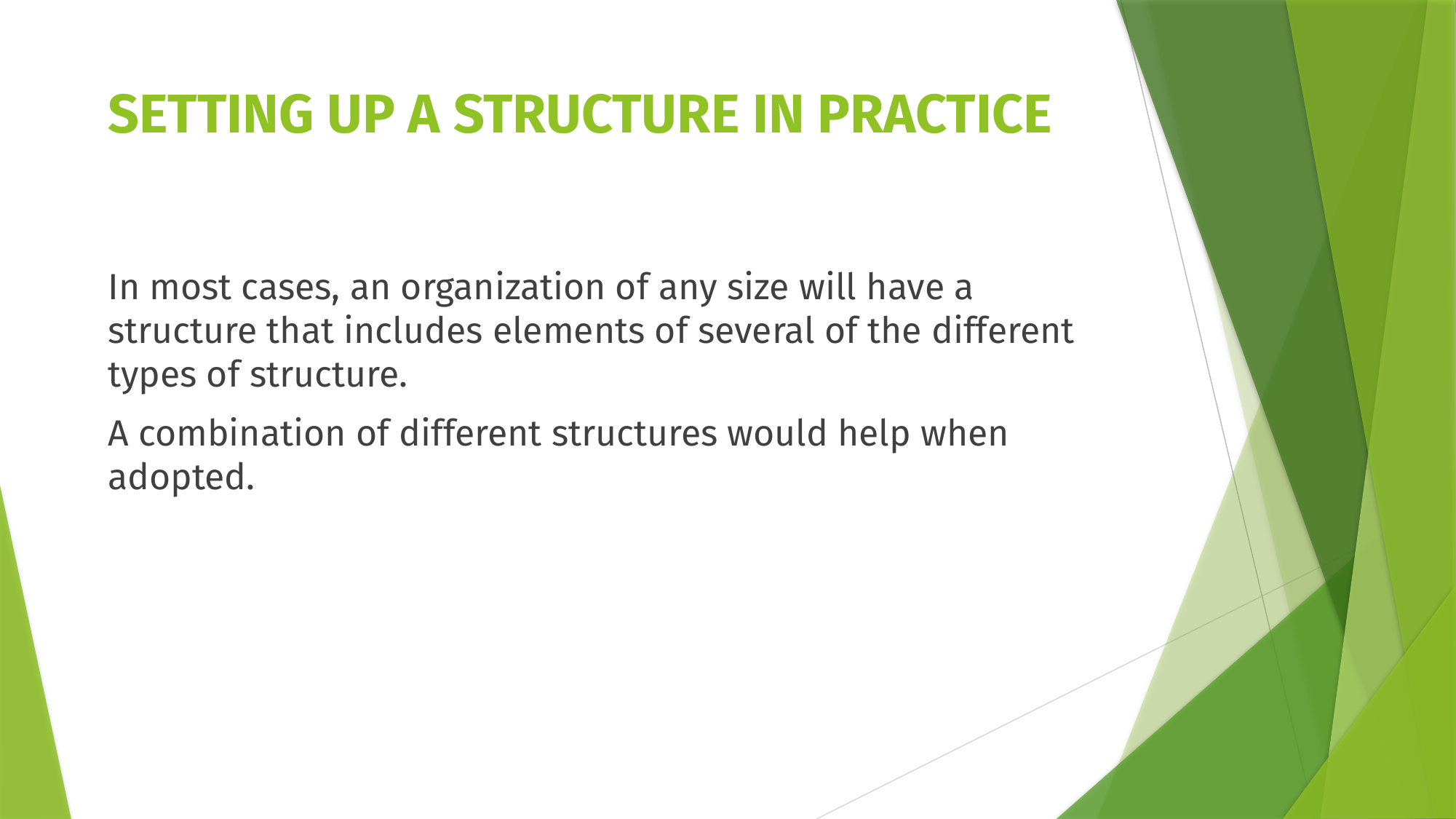

# SETTING UP A STRUCTURE IN PRACTICE
In most cases, an organization of any size will have a structure that includes elements of several of the different types of structure.
A combination of different structures would help when adopted.